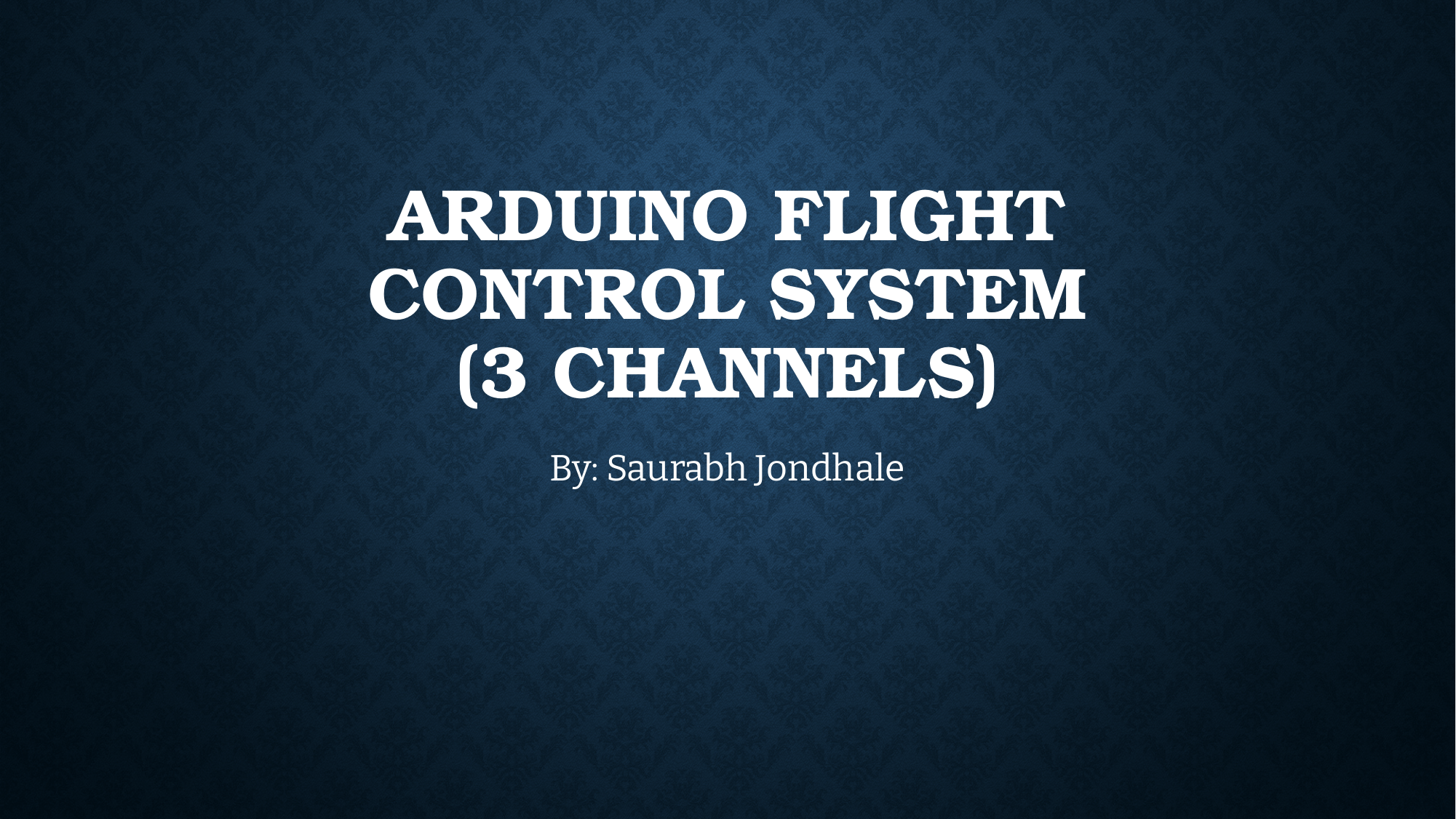

# Arduino flight control system (3 channels)
By: Saurabh Jondhale